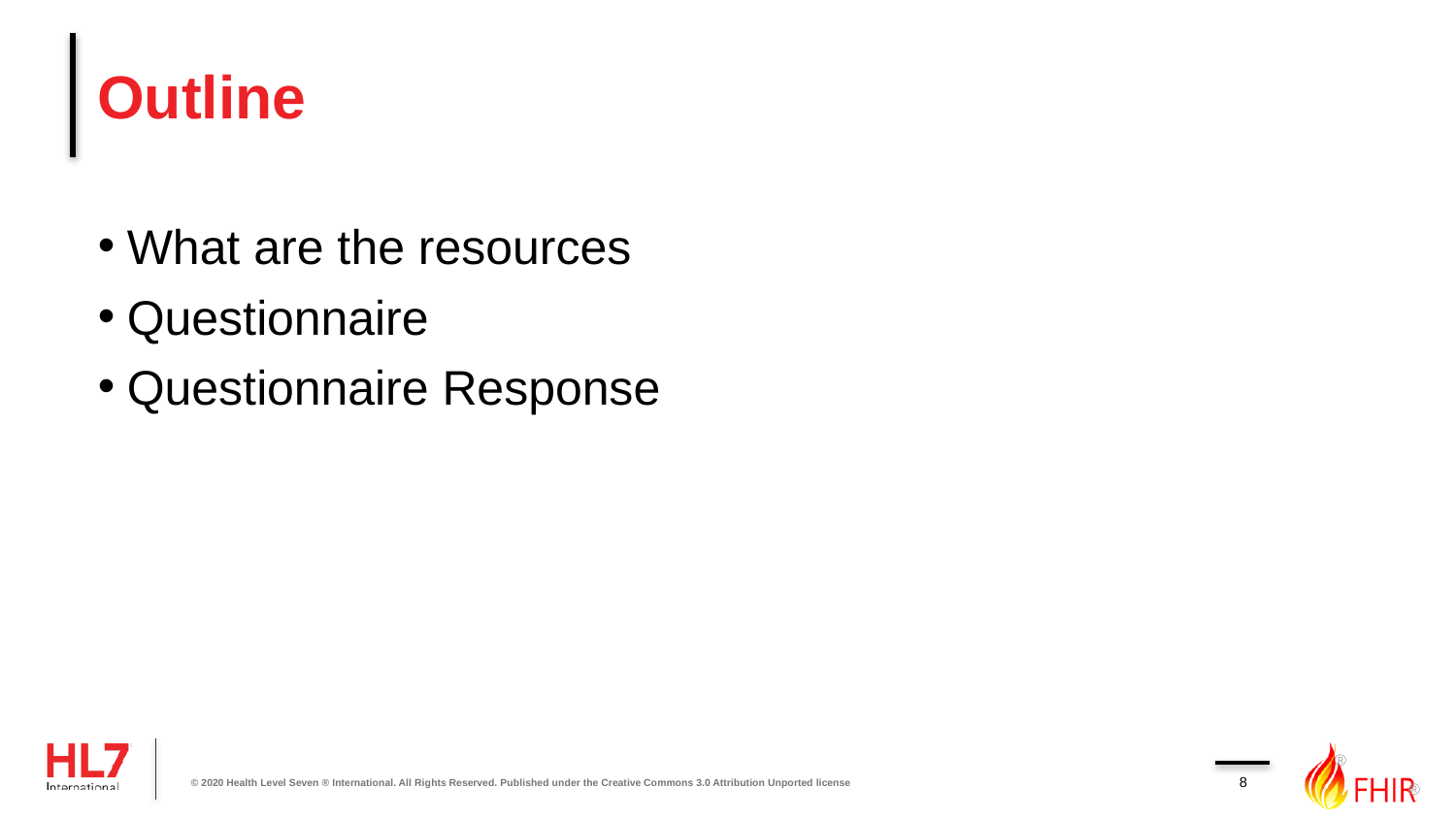

# Outline
What are the resources
Questionnaire
Questionnaire Response

8
© 2020 Health Level Seven ® International. All Rights Reserved. Published under the Creative Commons 3.0 Attribution Unported license